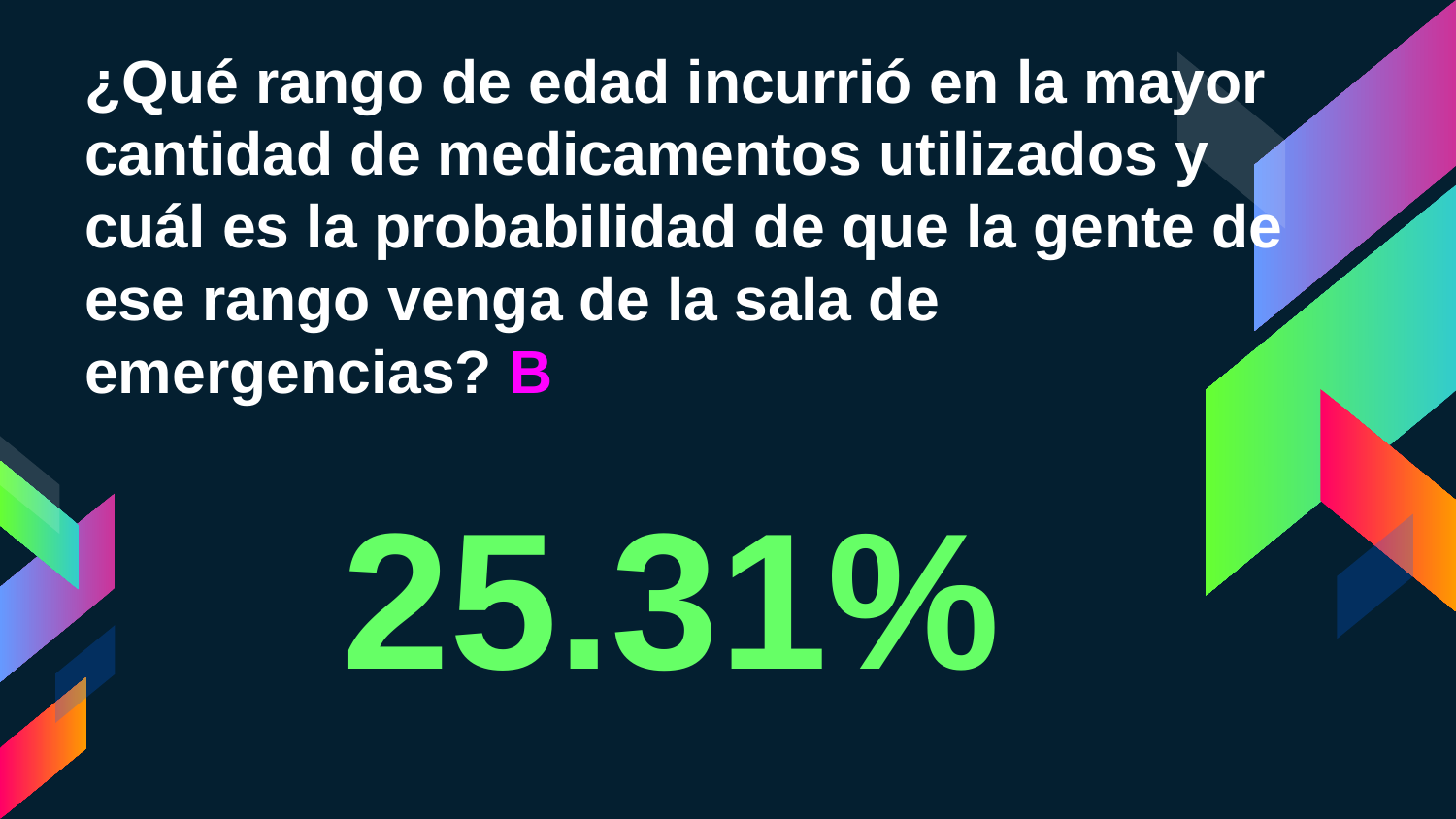

# ¿Qué rango de edad incurrió en la mayor cantidad de medicamentos utilizados y cuál es la probabilidad de que la gente de ese rango venga de la sala de emergencias? B
    25.31%